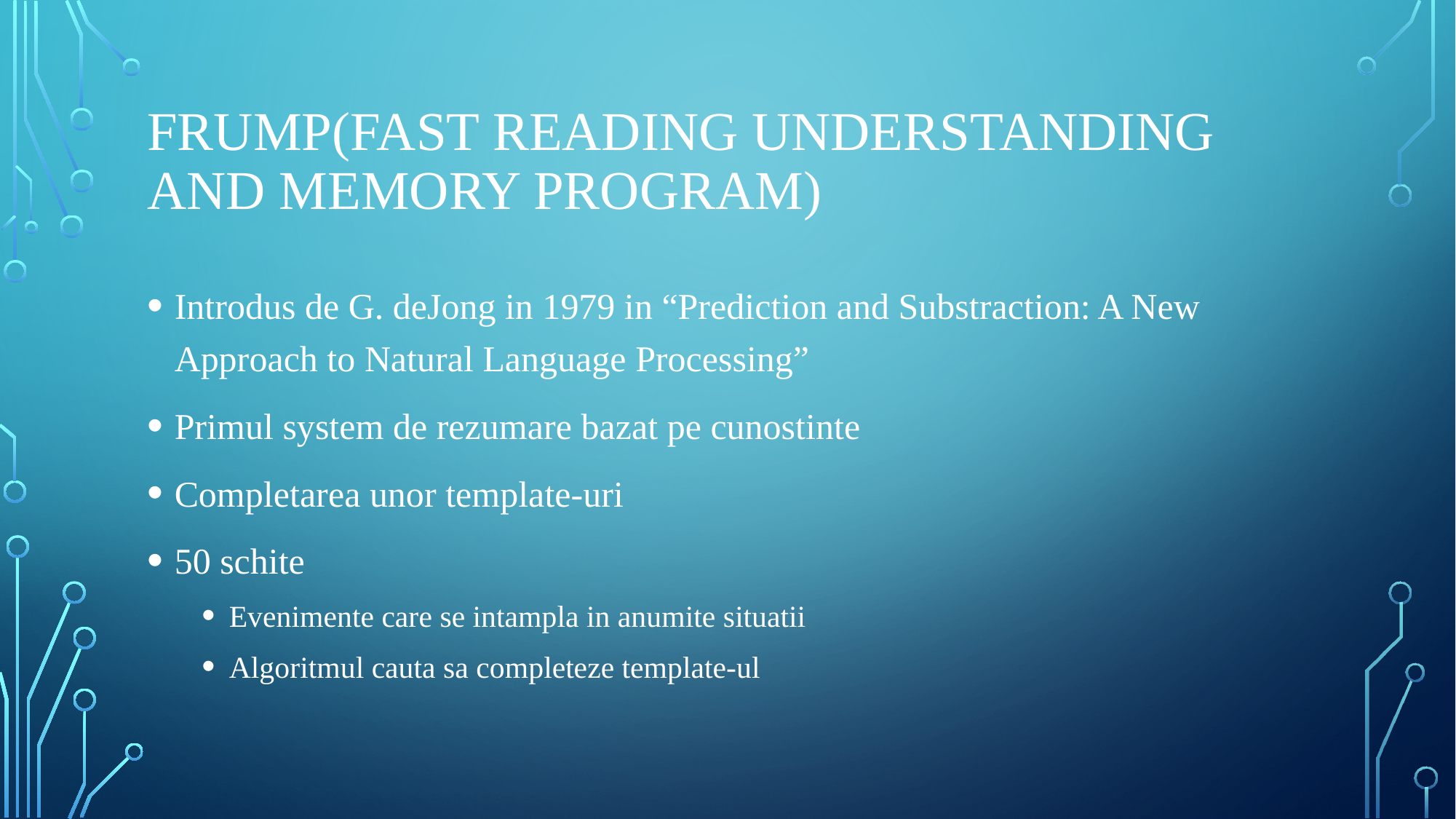

# Frump(fast reading understanding and memory program)
Introdus de G. deJong in 1979 in “Prediction and Substraction: A New Approach to Natural Language Processing”
Primul system de rezumare bazat pe cunostinte
Completarea unor template-uri
50 schite
Evenimente care se intampla in anumite situatii
Algoritmul cauta sa completeze template-ul